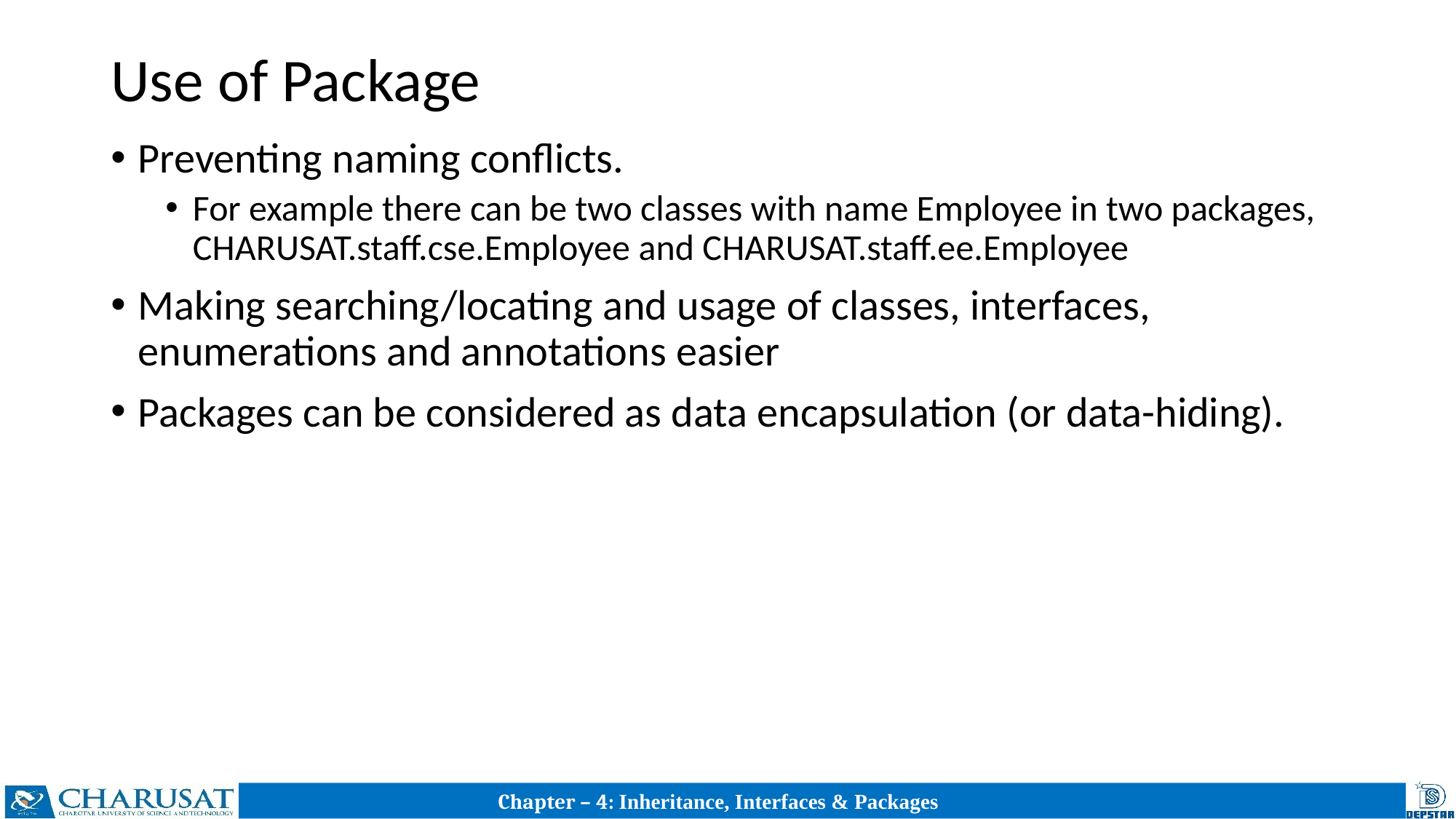

# Use of Package
Preventing naming conflicts.
For example there can be two classes with name Employee in two packages, CHARUSAT.staff.cse.Employee and CHARUSAT.staff.ee.Employee
Making searching/locating and usage of classes, interfaces, enumerations and annotations easier
Packages can be considered as data encapsulation (or data-hiding).